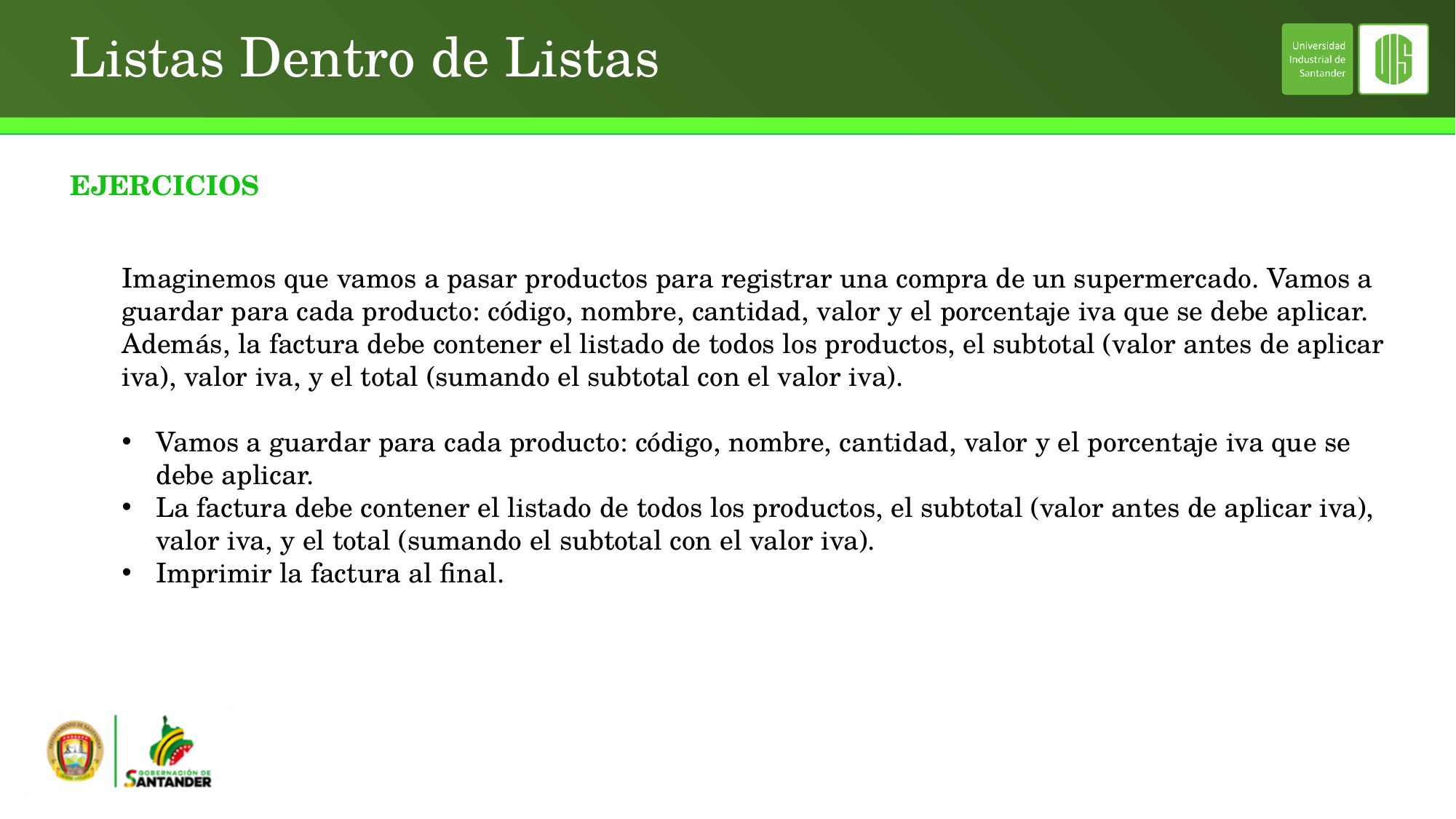

# Listas Dentro de Listas
EJERCICIOS
Imaginemos que vamos a pasar productos para registrar una compra de un supermercado. Vamos a guardar para cada producto: código, nombre, cantidad, valor y el porcentaje iva que se debe aplicar. Además, la factura debe contener el listado de todos los productos, el subtotal (valor antes de aplicar iva), valor iva, y el total (sumando el subtotal con el valor iva).

Vamos a guardar para cada producto: código, nombre, cantidad, valor y el porcentaje iva que se debe aplicar.
La factura debe contener el listado de todos los productos, el subtotal (valor antes de aplicar iva), valor iva, y el total (sumando el subtotal con el valor iva).
Imprimir la factura al final.